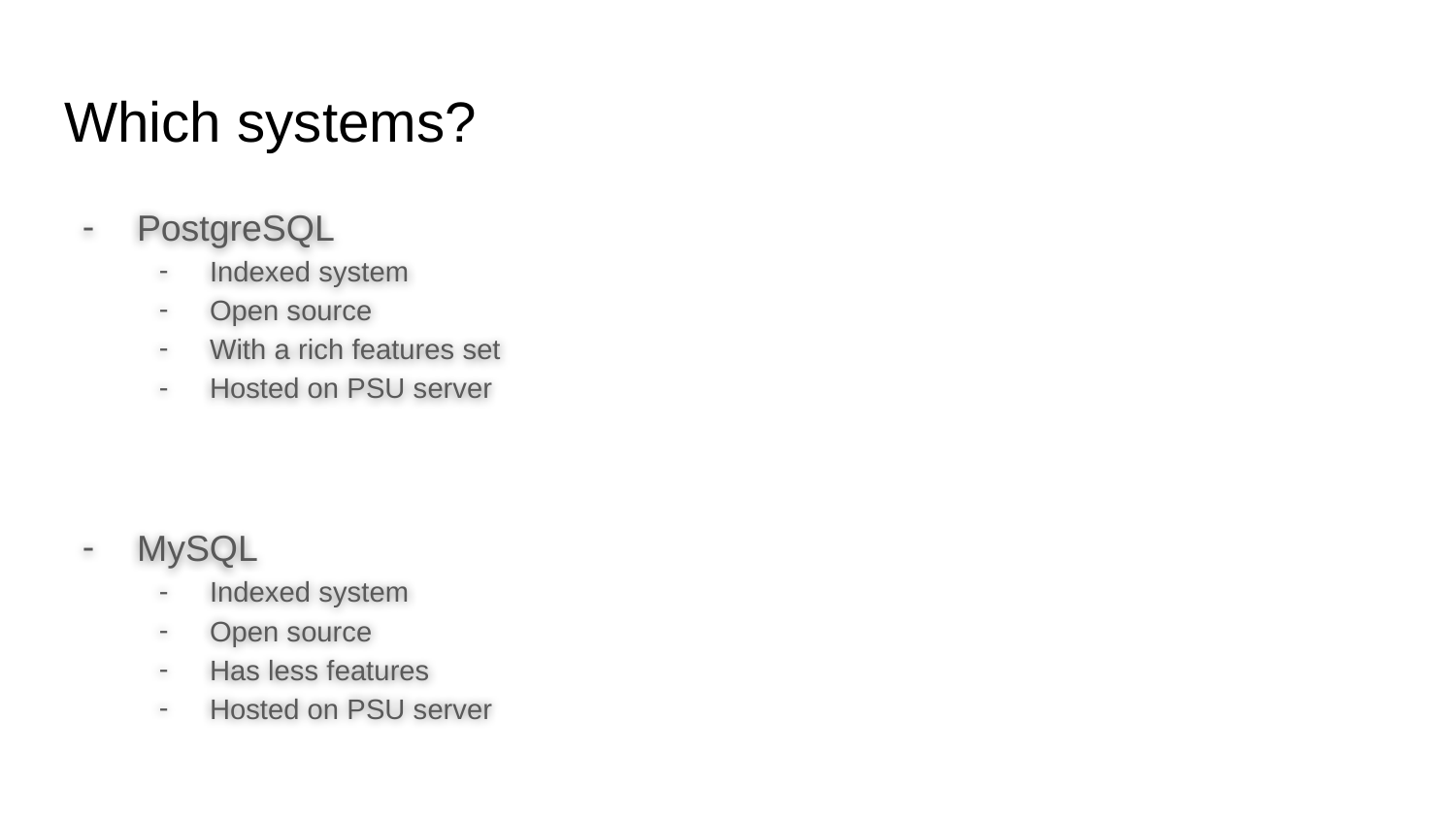

# Which systems?
PostgreSQL
Indexed system
Open source
With a rich features set
Hosted on PSU server

MySQL
Indexed system
Open source
Has less features
Hosted on PSU server